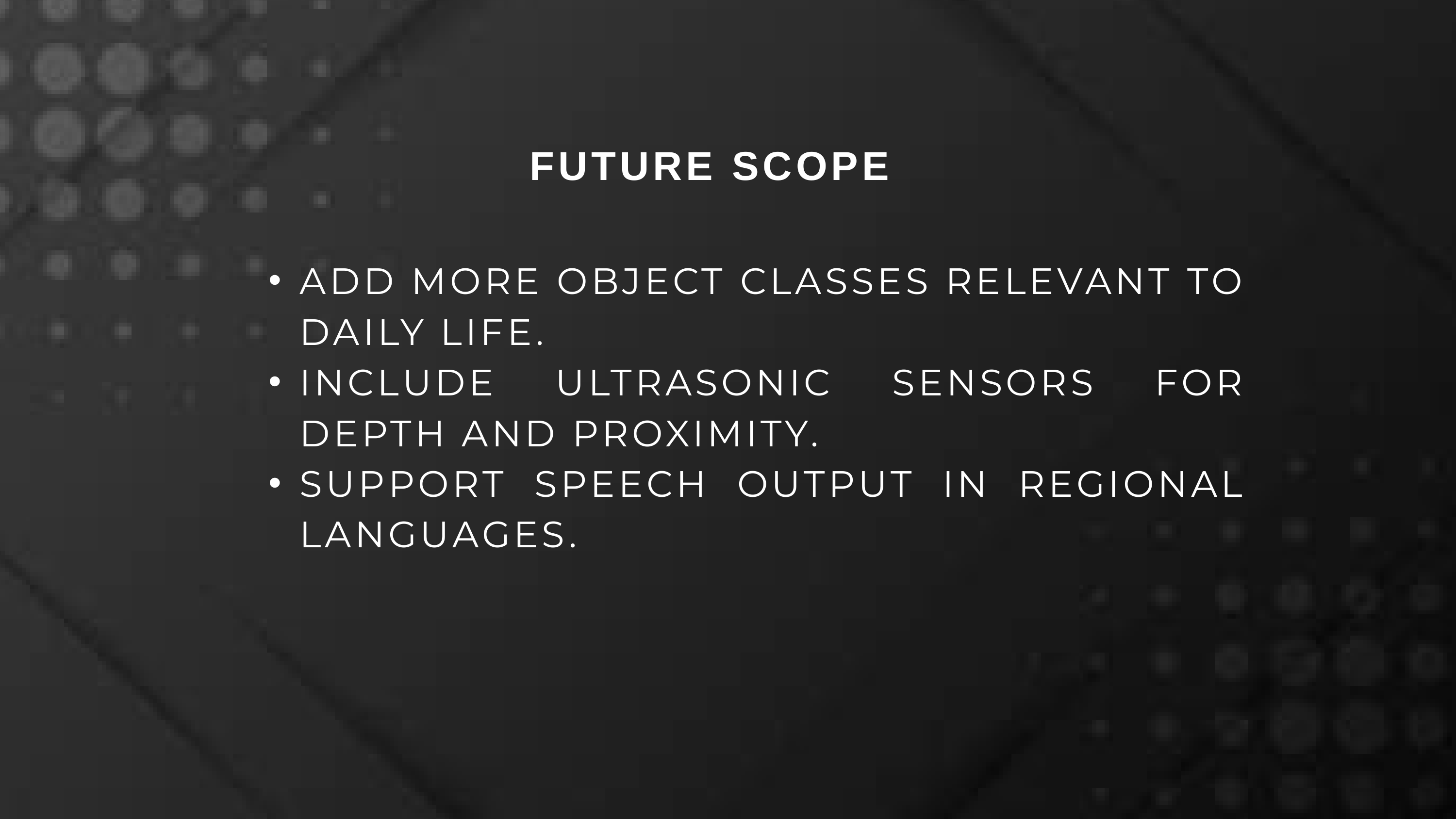

FUTURE SCOPE
ADD MORE OBJECT CLASSES RELEVANT TO DAILY LIFE.
INCLUDE ULTRASONIC SENSORS FOR DEPTH AND PROXIMITY.
SUPPORT SPEECH OUTPUT IN REGIONAL LANGUAGES.